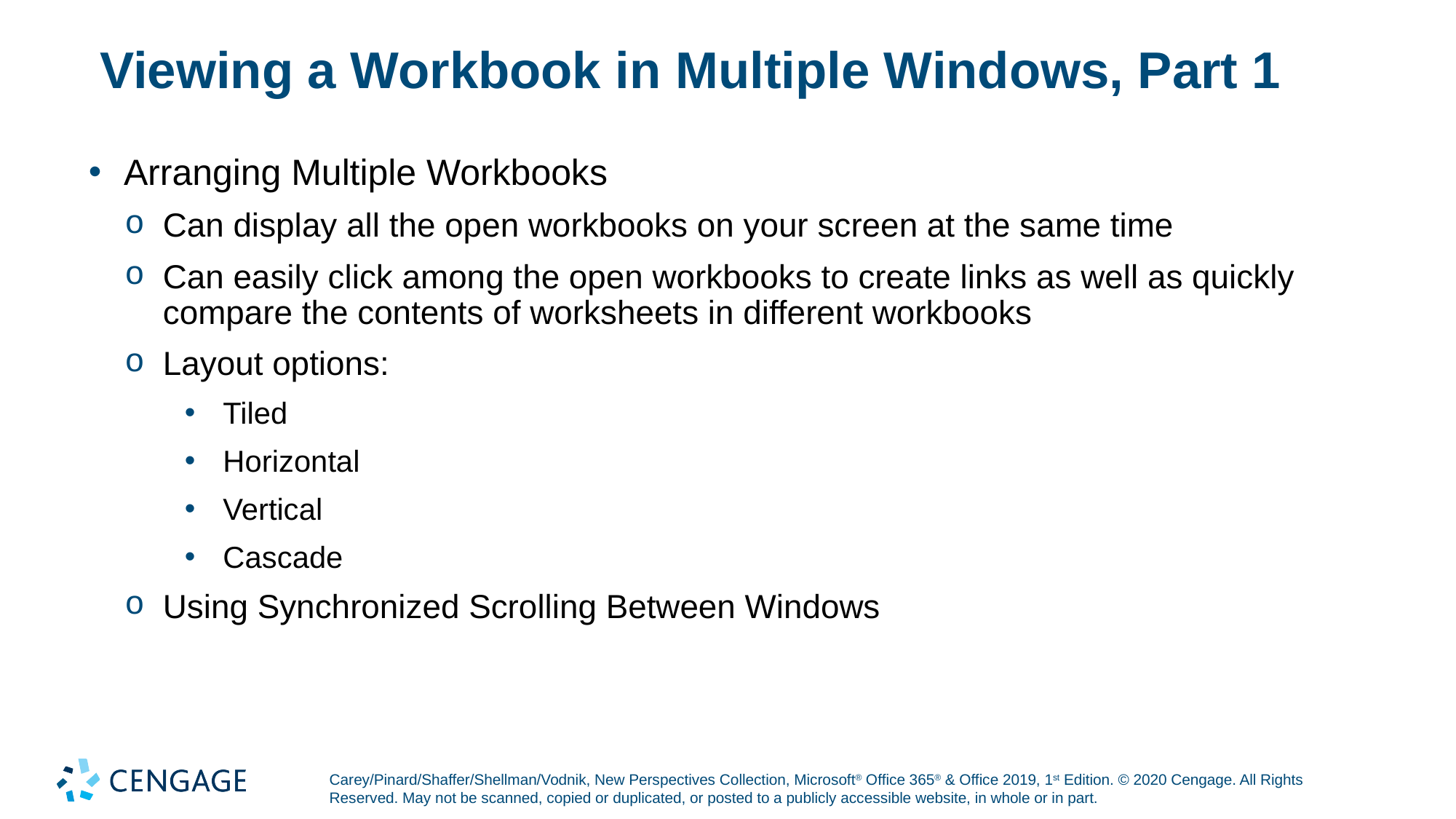

# Viewing a Workbook in Multiple Windows, Part 1
Arranging Multiple Workbooks
Can display all the open workbooks on your screen at the same time
Can easily click among the open workbooks to create links as well as quickly compare the contents of worksheets in different workbooks
Layout options:
Tiled
Horizontal
Vertical
Cascade
Using Synchronized Scrolling Between Windows